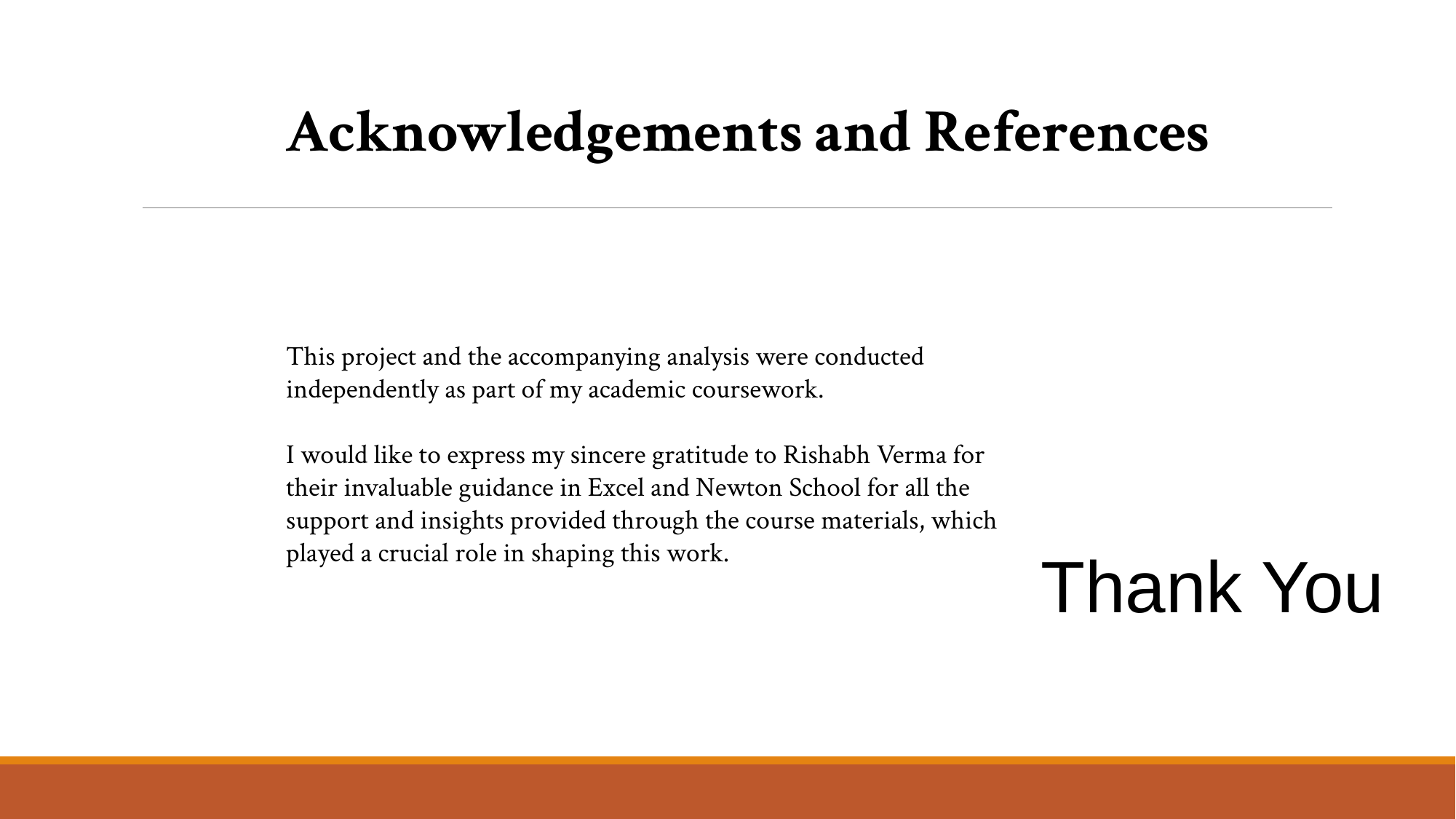

Acknowledgements and References

This project and the accompanying analysis were conducted independently as part of my academic coursework.

I would like to express my sincere gratitude to Rishabh Verma for their invaluable guidance in Excel and Newton School for all the support and insights provided through the course materials, which played a crucial role in shaping this work.

Thank You